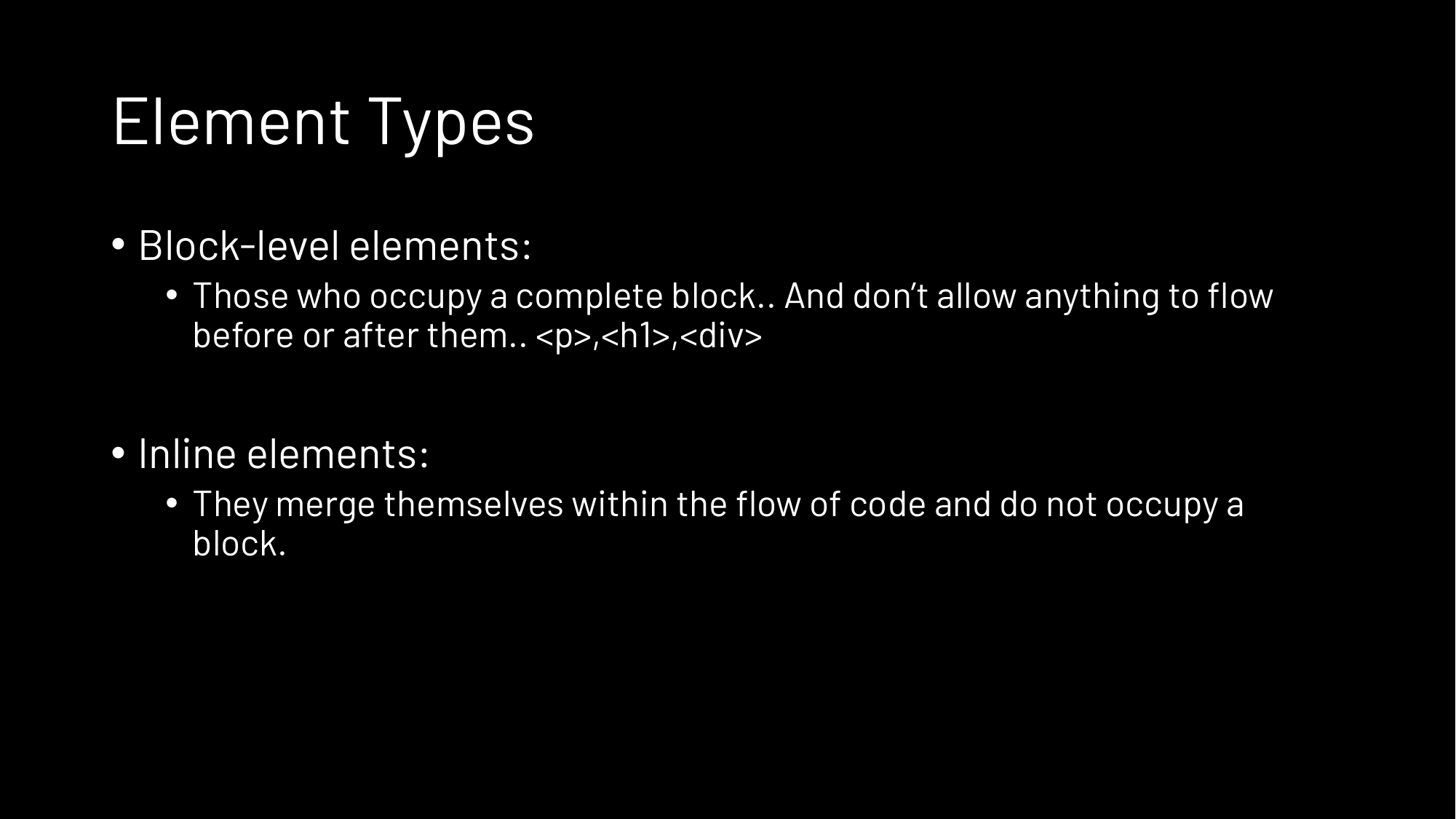

# Element Types
Block-level elements:
Those who occupy a complete block.. And don’t allow anything to flow before or after them.. <p>,<h1>,<div>

Inline elements:
They merge themselves within the flow of code and do not occupy a block.